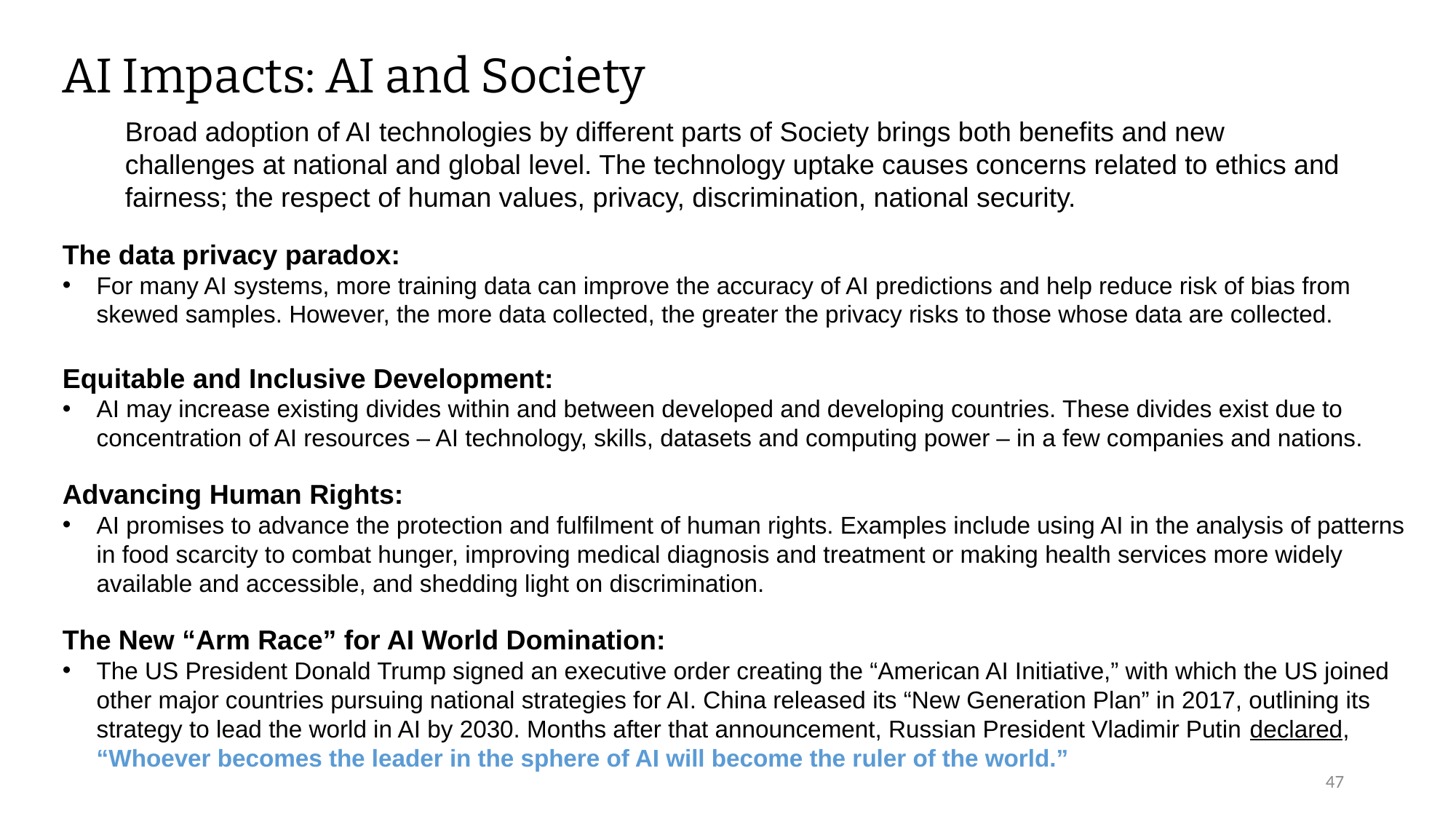

# AI Impacts: AI and Society
Broad adoption of AI technologies by different parts of Society brings both benefits and new challenges at national and global level. The technology uptake causes concerns related to ethics and fairness; the respect of human values, privacy, discrimination, national security.
The data privacy paradox:
For many AI systems, more training data can improve the accuracy of AI predictions and help reduce risk of bias from skewed samples. However, the more data collected, the greater the privacy risks to those whose data are collected.

Equitable and Inclusive Development:
AI may increase existing divides within and between developed and developing countries. These divides exist due to concentration of AI resources – AI technology, skills, datasets and computing power – in a few companies and nations.

Advancing Human Rights:
AI promises to advance the protection and fulfilment of human rights. Examples include using AI in the analysis of patterns in food scarcity to combat hunger, improving medical diagnosis and treatment or making health services more widely available and accessible, and shedding light on discrimination.
The New “Arm Race” for AI World Domination:
The US President Donald Trump signed an executive order creating the “American AI Initiative,” with which the US joined other major countries pursuing national strategies for AI. China released its “New Generation Plan” in 2017, outlining its strategy to lead the world in AI by 2030. Months after that announcement, Russian President Vladimir Putin declared, “Whoever becomes the leader in the sphere of AI will become the ruler of the world.”
47